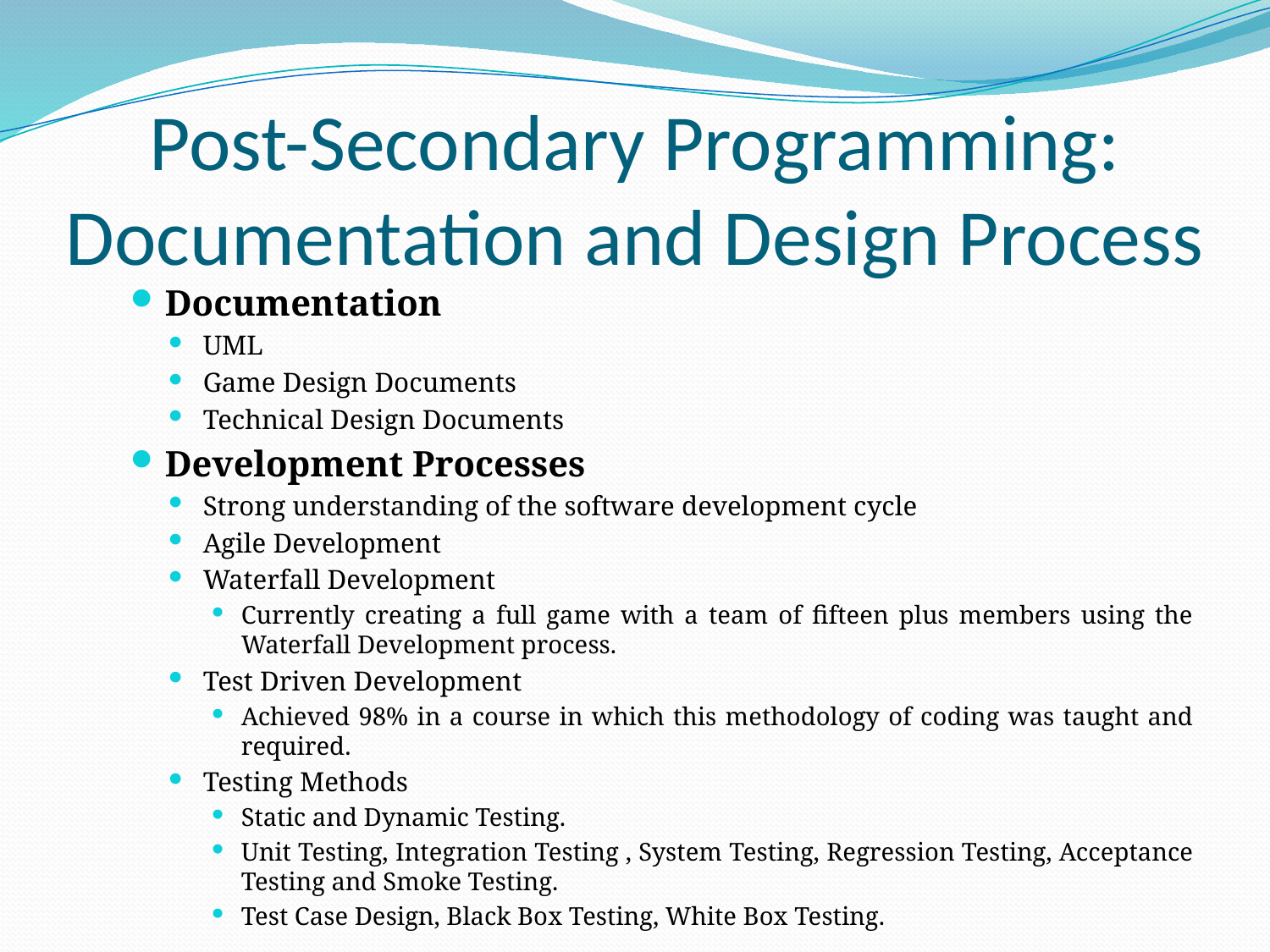

# Post-Secondary Programming: Documentation and Design Process
Documentation
UML
Game Design Documents
Technical Design Documents
Development Processes
Strong understanding of the software development cycle
Agile Development
Waterfall Development
Currently creating a full game with a team of fifteen plus members using the Waterfall Development process.
Test Driven Development
Achieved 98% in a course in which this methodology of coding was taught and required.
Testing Methods
Static and Dynamic Testing.
Unit Testing, Integration Testing , System Testing, Regression Testing, Acceptance Testing and Smoke Testing.
Test Case Design, Black Box Testing, White Box Testing.